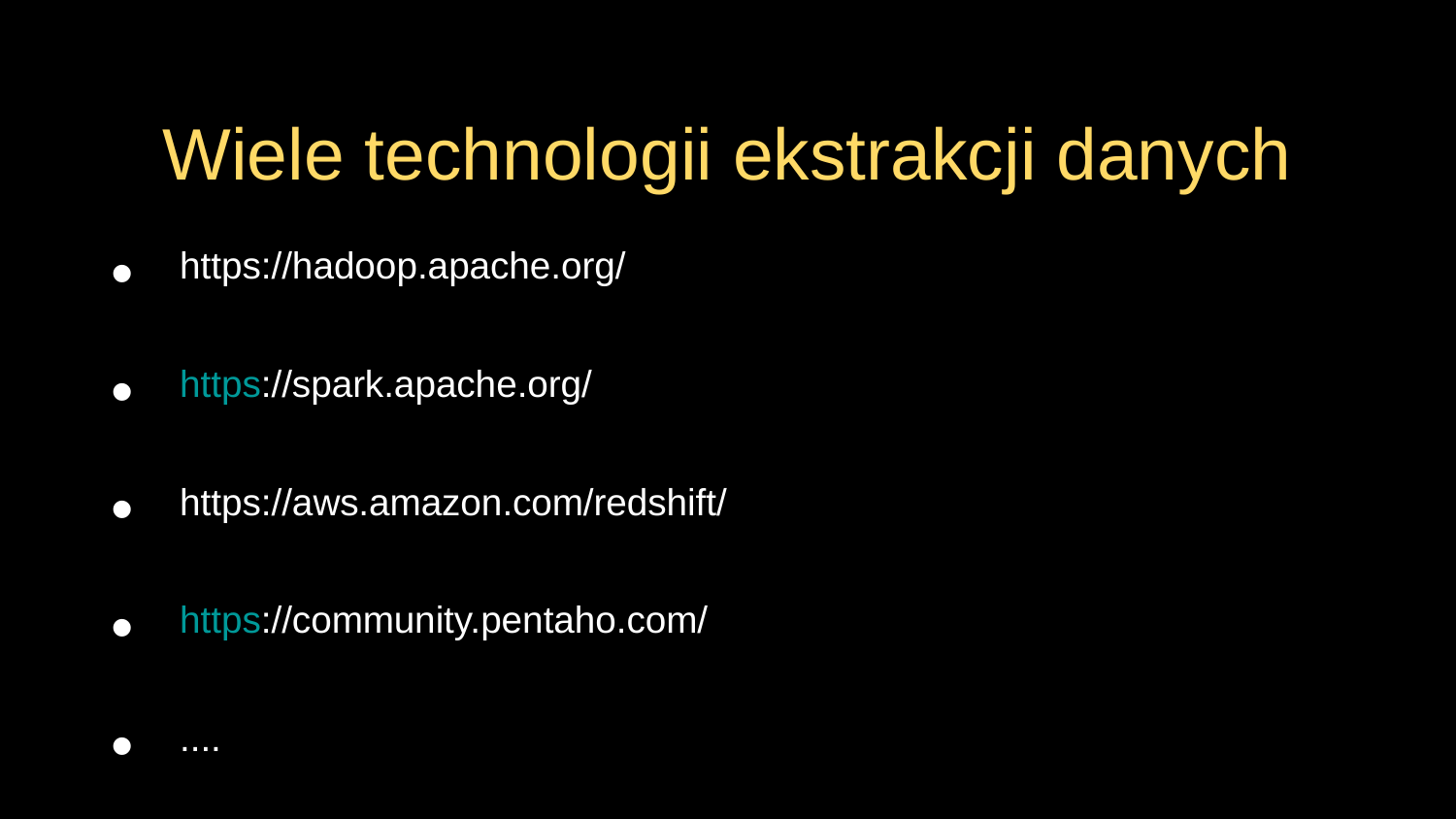

# Wiele technologii ekstrakcji danych
https://hadoop.apache.org/
https://spark.apache.org/
https://aws.amazon.com/redshift/
https://community.pentaho.com/
....